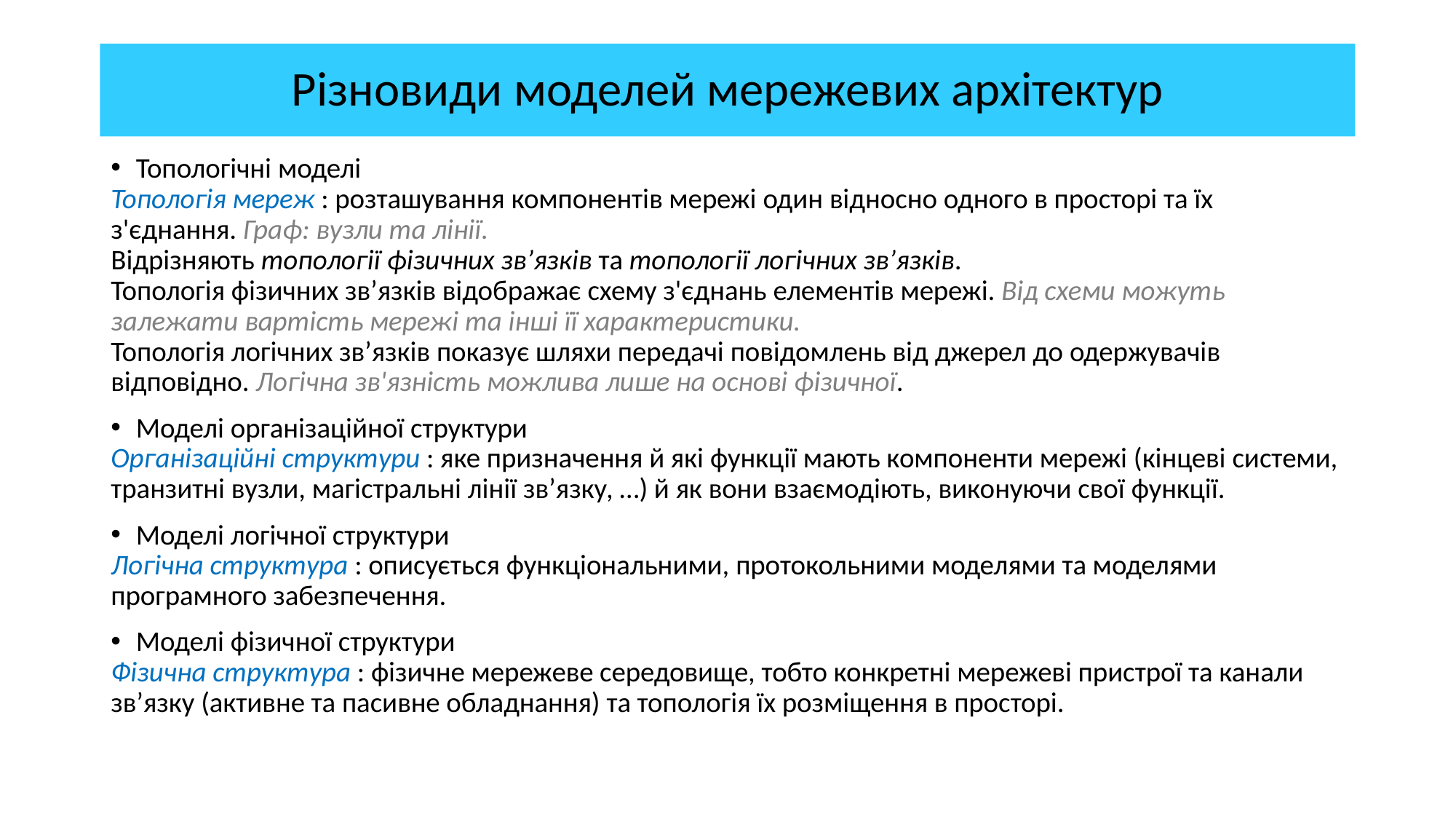

# Різновиди моделей мережевих архітектур
Топологічні моделі
Топологія мереж : розташування компонентів мережі один відносно одного в просторі та їх з'єднання. Граф: вузли та лінії.
Відрізняють топології фізичних зв’язків та топології логічних зв’язків.
Топологія фізичних зв’язків відображає схему з'єднань елементів мережі. Від схеми можуть залежати вартість мережі та інші її характеристики.
Топологія логічних зв’язків показує шляхи передачі повідомлень від джерел до одержувачів відповідно. Логічна зв'язність можлива лише на основі фізичної.
Моделі організаційної структури
Організаційні структури : яке призначення й які функції мають компоненти мережі (кінцеві системи, транзитні вузли, магістральні лінії зв’язку, …) й як вони взаємодіють, виконуючи свої функції.
Моделі логічної структури
Логічна структура : описується функціональними, протокольними моделями та моделями програмного забезпечення.
Моделі фізичної структури
Фізична структура : фізичне мережеве середовище, тобто конкретні мережеві пристрої та канали зв’язку (активне та пасивне обладнання) та топологія їх розміщення в просторі.